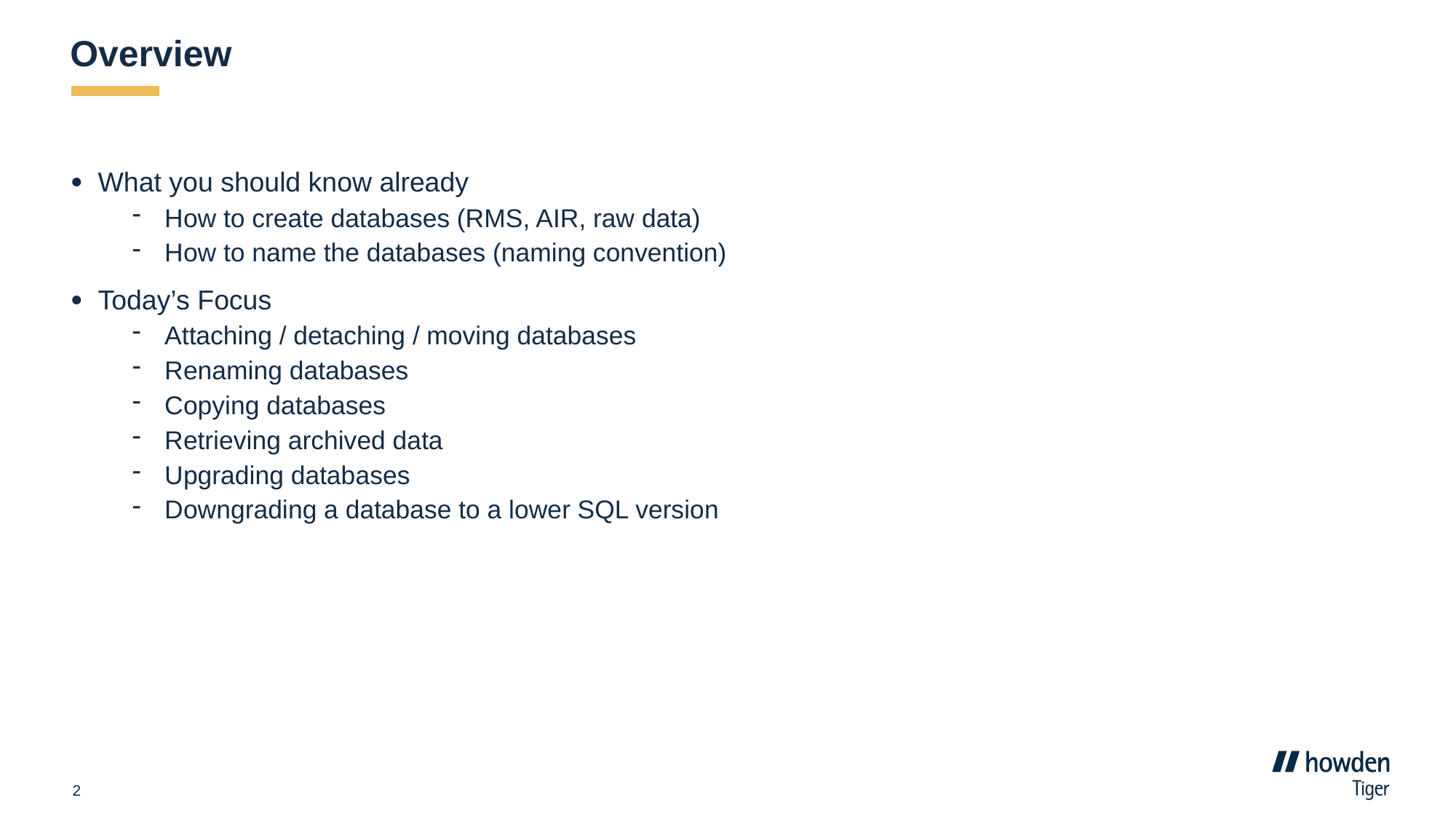

# Overview
What you should know already
How to create databases (RMS, AIR, raw data)
How to name the databases (naming convention)
Today’s Focus
Attaching / detaching / moving databases
Renaming databases
Copying databases
Retrieving archived data
Upgrading databases
Downgrading a database to a lower SQL version